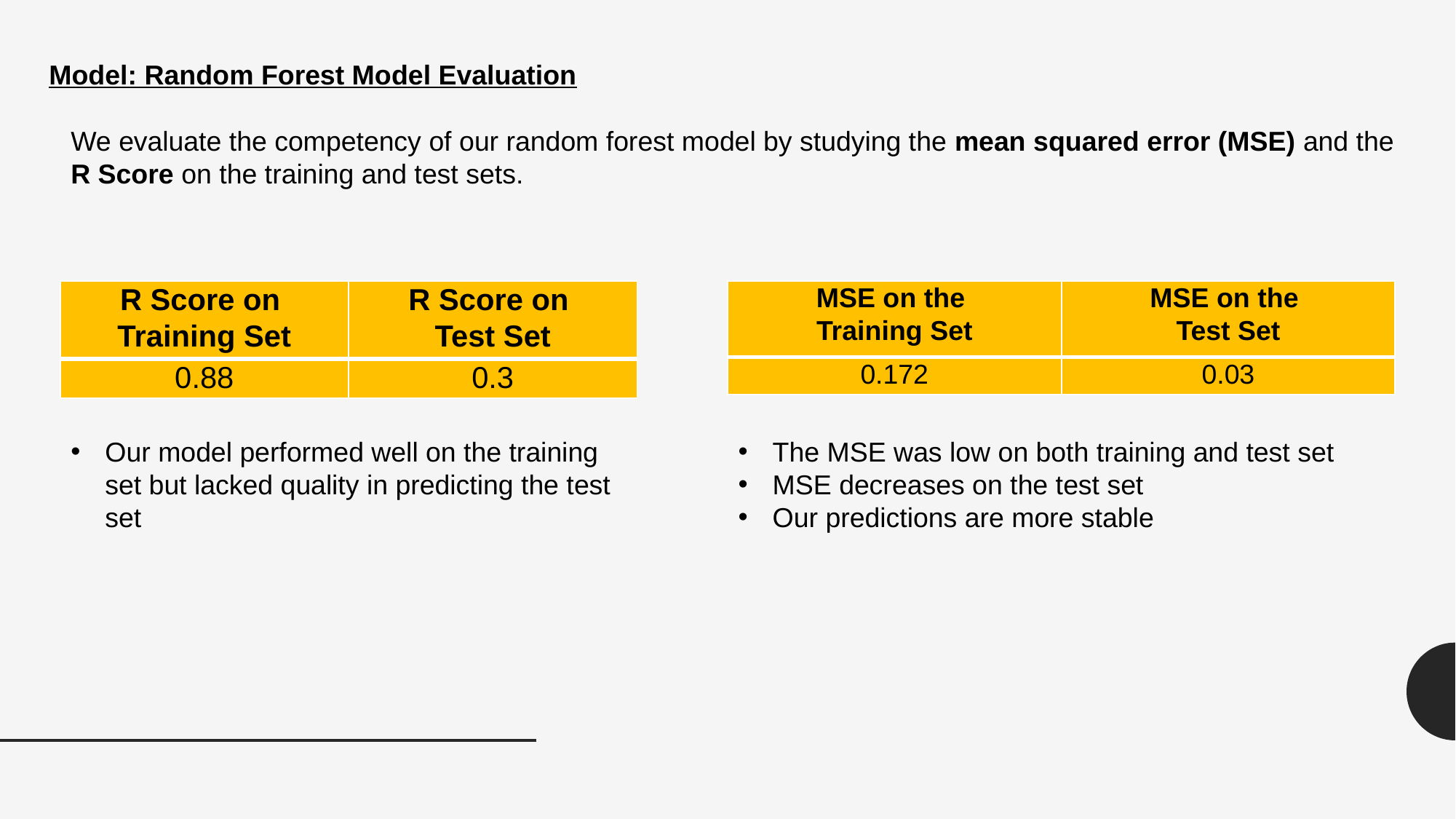

Model: Random Forest Model Evaluation
We evaluate the competency of our random forest model by studying the mean squared error (MSE) and the R Score on the training and test sets.

| R Score on Training Set | R Score on Test Set |
| --- | --- |
| 0.88 | 0.3 |
| MSE on the Training Set | MSE on the Test Set |
| --- | --- |
| 0.172 | 0.03 |
The MSE was low on both training and test set
MSE decreases on the test set
Our predictions are more stable
Our model performed well on the training set but lacked quality in predicting the test set